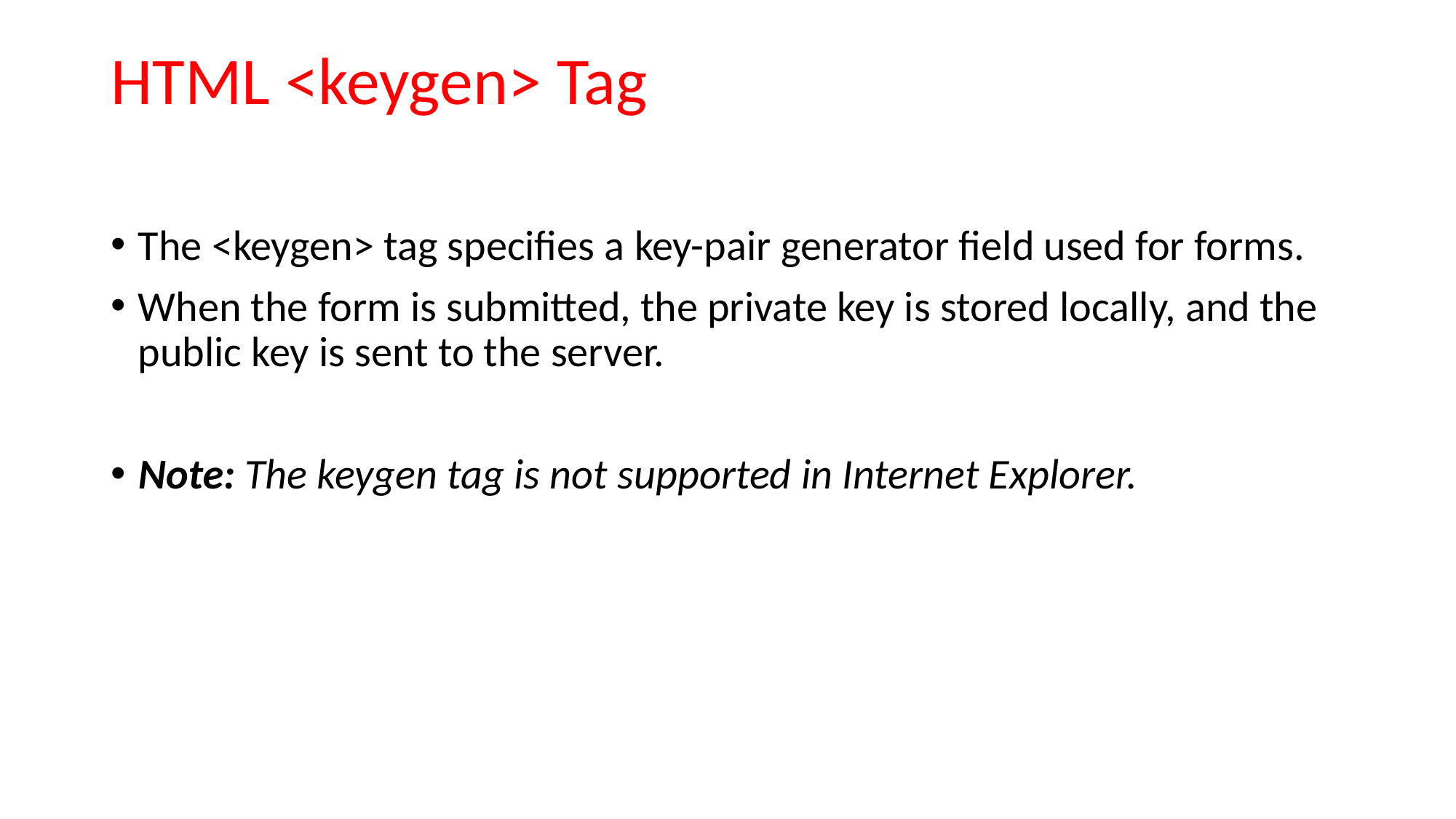

# HTML <keygen> Tag
The <keygen> tag specifies a key-pair generator field used for forms.
When the form is submitted, the private key is stored locally, and the public key is sent to the server.

Note: The keygen tag is not supported in Internet Explorer.